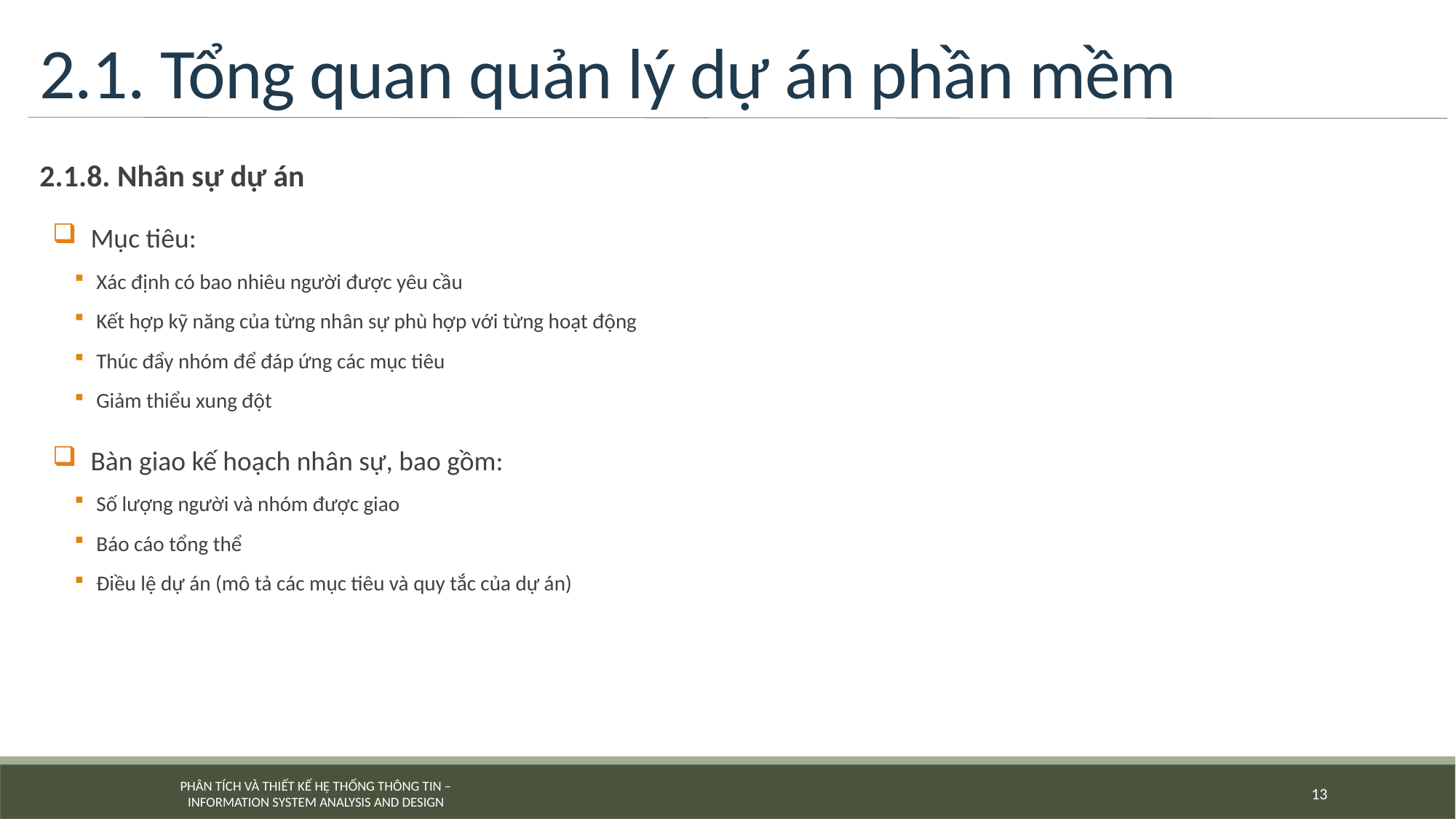

# 2.1. Tổng quan quản lý dự án phần mềm
2.1.8. Nhân sự dự án
Mục tiêu:
Xác định có bao nhiêu người được yêu cầu
Kết hợp kỹ năng của từng nhân sự phù hợp với từng hoạt động
Thúc đẩy nhóm để đáp ứng các mục tiêu
Giảm thiểu xung đột
Bàn giao kế hoạch nhân sự, bao gồm:
Số lượng người và nhóm được giao
Báo cáo tổng thể
Điều lệ dự án (mô tả các mục tiêu và quy tắc của dự án)

13